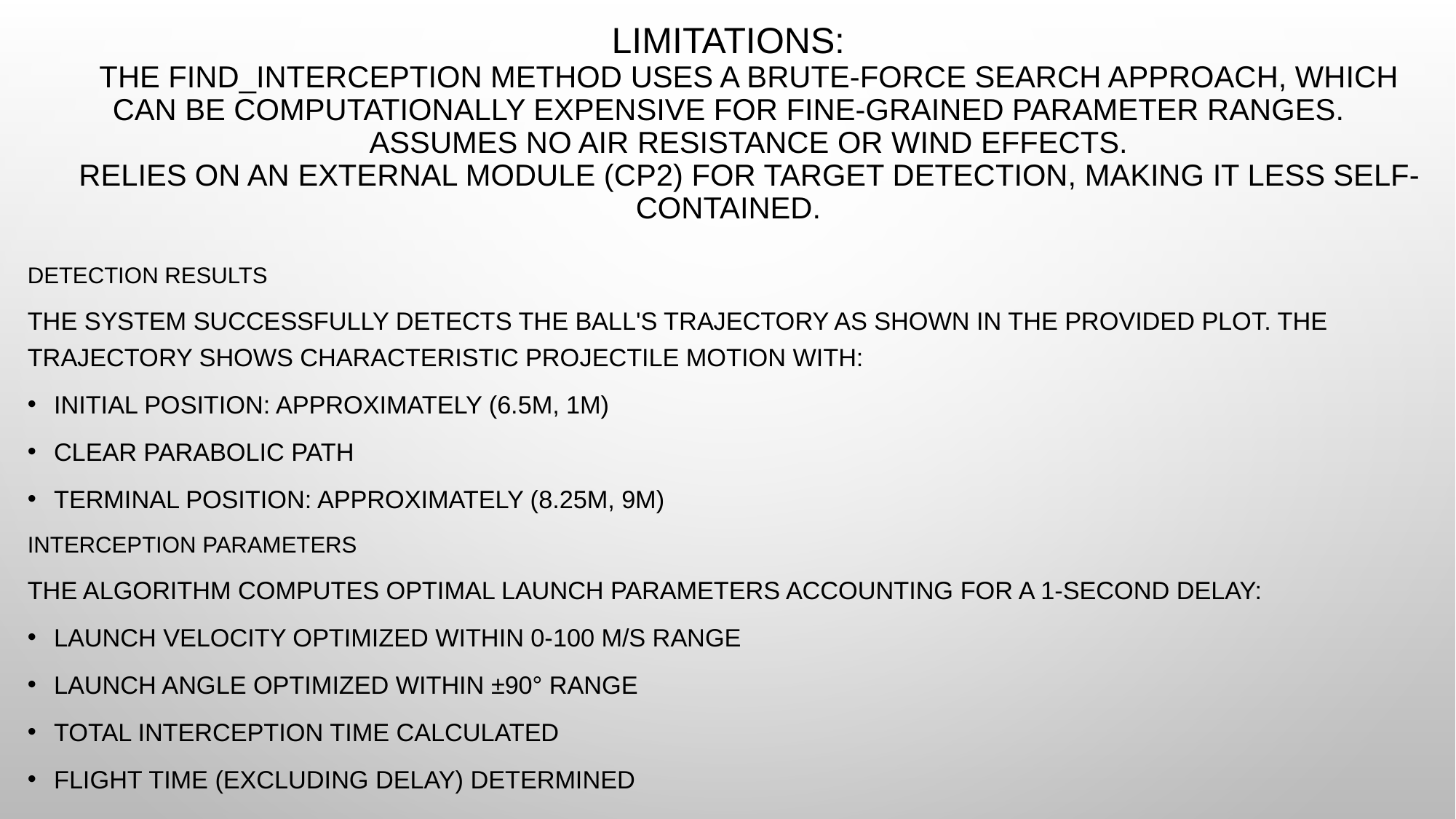

# Limitations: The find_interception method uses a brute-force search approach, which can be computationally expensive for fine-grained parameter ranges. Assumes no air resistance or wind effects. Relies on an external module (CP2) for target detection, making it less self-contained.
Detection Results
The system successfully detects the ball's trajectory as shown in the provided plot. The trajectory shows characteristic projectile motion with:
Initial position: approximately (6.5m, 1m)
Clear parabolic path
Terminal position: approximately (8.25m, 9m)
Interception Parameters
The algorithm computes optimal launch parameters accounting for a 1-second delay:
Launch velocity optimized within 0-100 m/s range
Launch angle optimized within ±90° range
Total interception time calculated
Flight time (excluding delay) determined